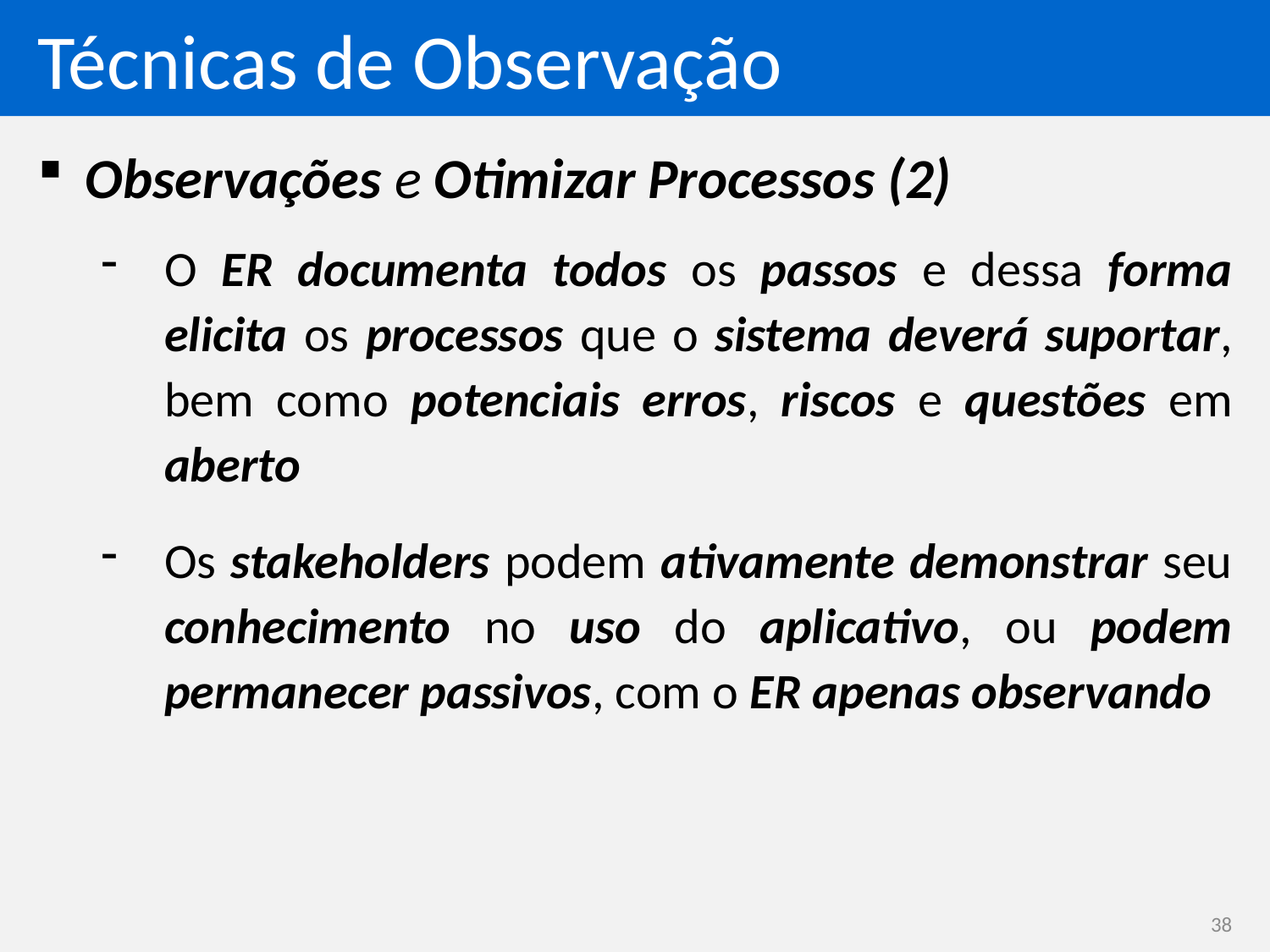

# Técnicas de Observação
Observações e Otimizar Processos (2)
O ER documenta todos os passos e dessa forma elicita os processos que o sistema deverá suportar, bem como potenciais erros, riscos e questões em aberto
Os stakeholders podem ativamente demonstrar seu conhecimento no uso do aplicativo, ou podem permanecer passivos, com o ER apenas observando

38